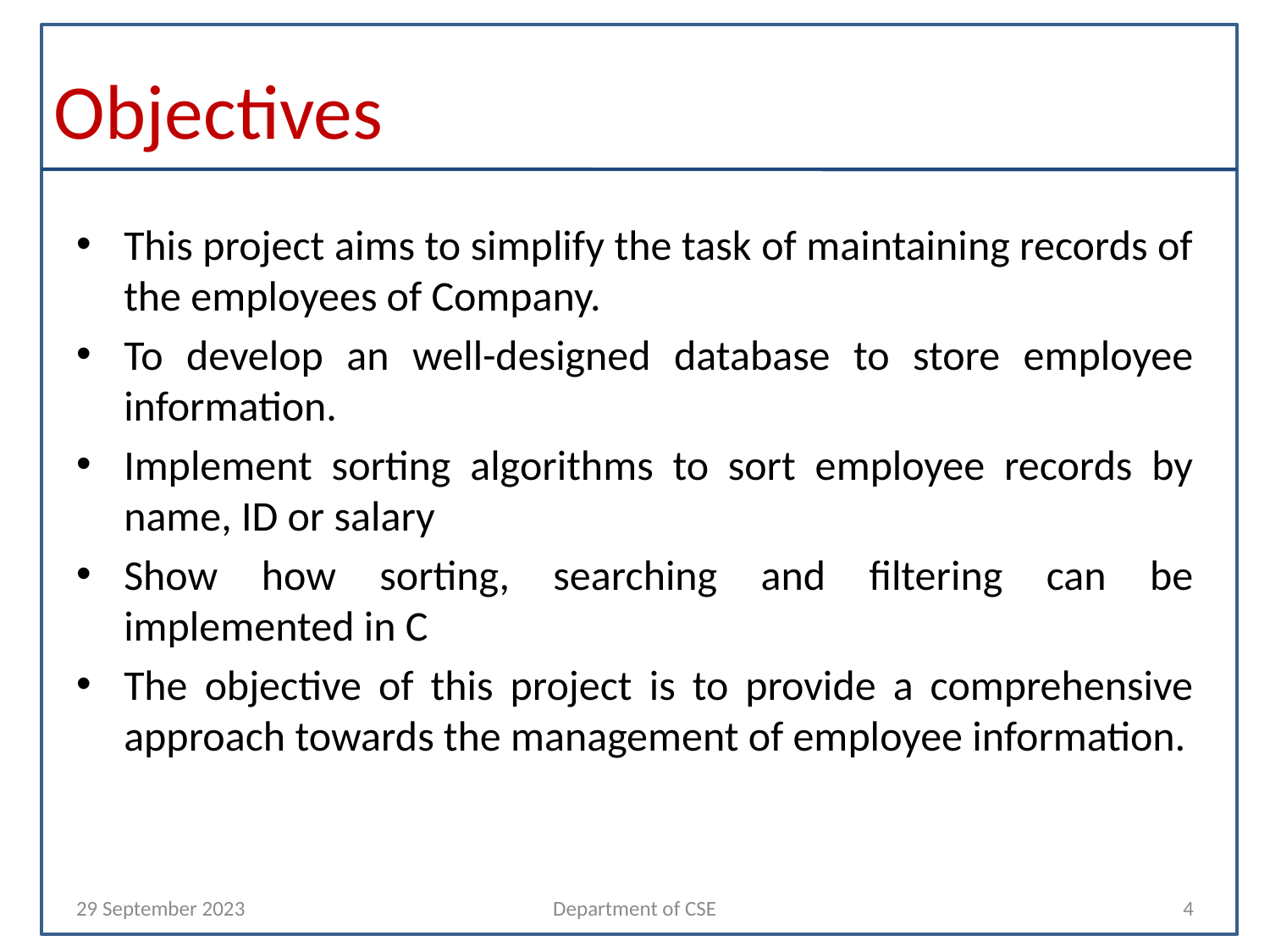

# Objectives
This project aims to simplify the task of maintaining records of the employees of Company.
To develop an well-designed database to store employee information.
Implement sorting algorithms to sort employee records by name, ID or salary
Show how sorting, searching and filtering can be implemented in C
The objective of this project is to provide a comprehensive approach towards the management of employee information.
29 September 2023
Department of CSE
4